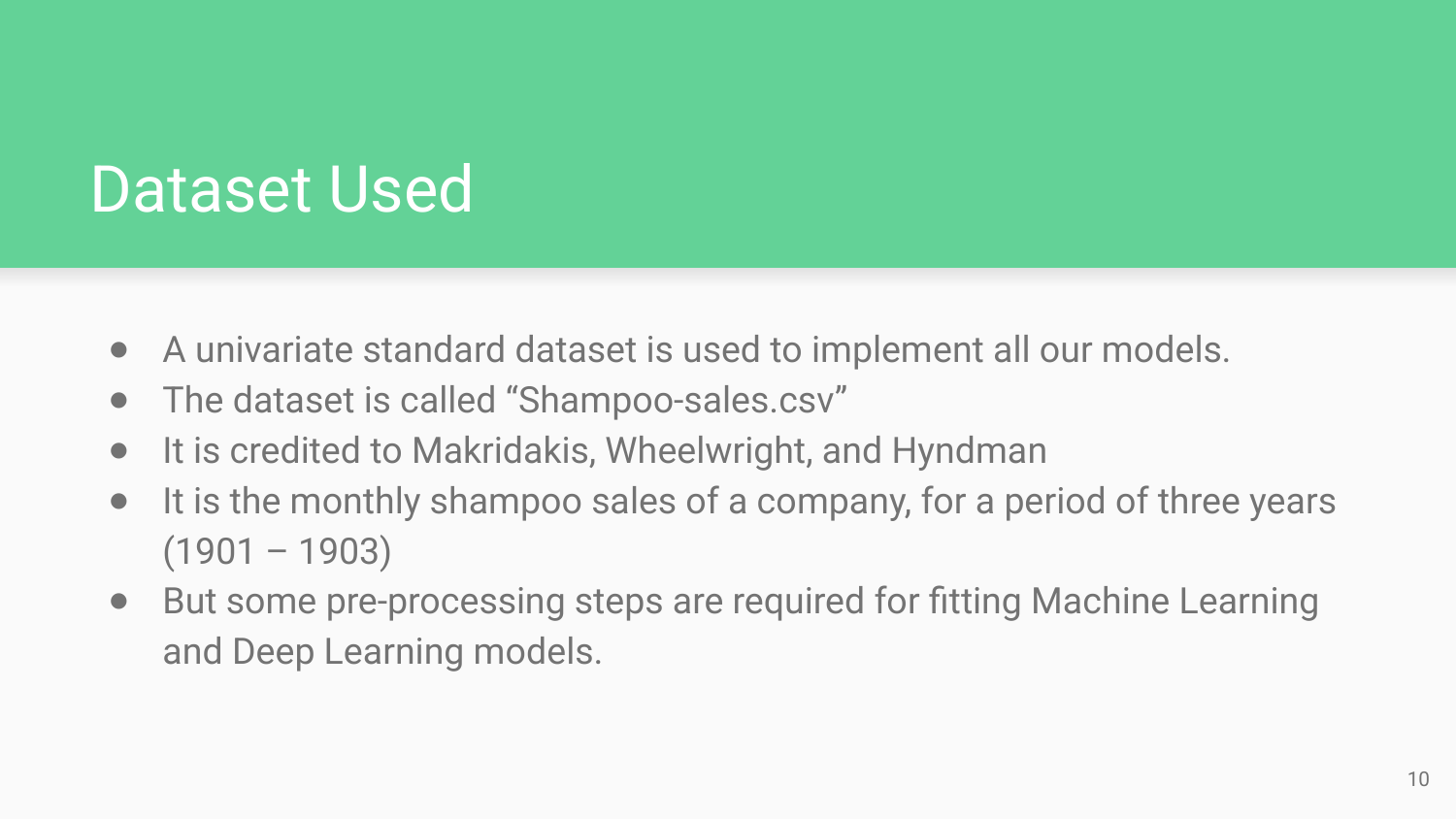

# Dataset Used
A univariate standard dataset is used to implement all our models.
The dataset is called “Shampoo-sales.csv”
It is credited to Makridakis, Wheelwright, and Hyndman
It is the monthly shampoo sales of a company, for a period of three years (1901 – 1903)
But some pre-processing steps are required for fitting Machine Learning and Deep Learning models.
10